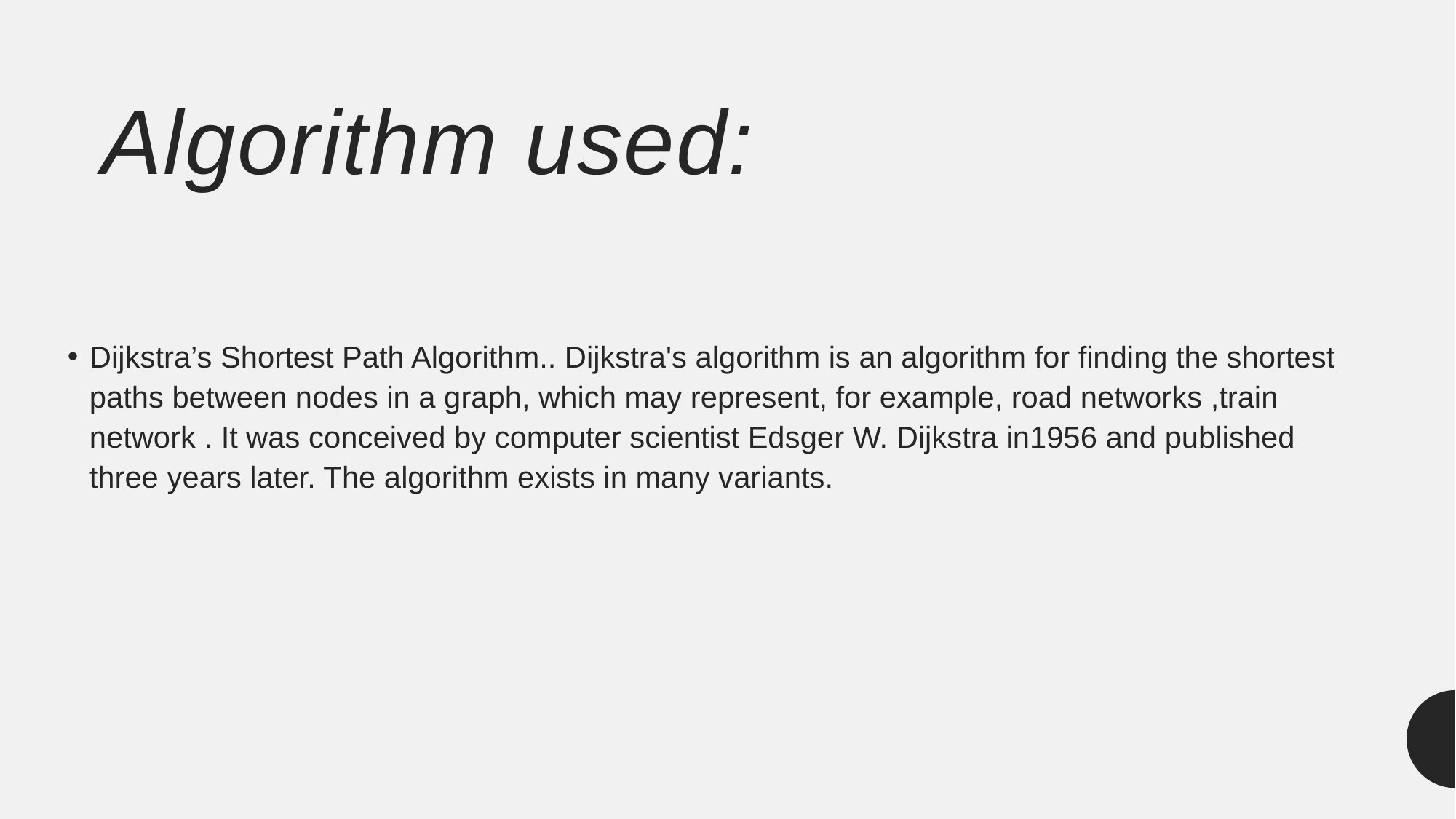

# Algorithm used:
Dijkstra’s Shortest Path Algorithm.. Dijkstra's algorithm is an algorithm for finding the shortest paths between nodes in a graph, which may represent, for example, road networks ,train network . It was conceived by computer scientist Edsger W. Dijkstra in1956 and published three years later. The algorithm exists in many variants.